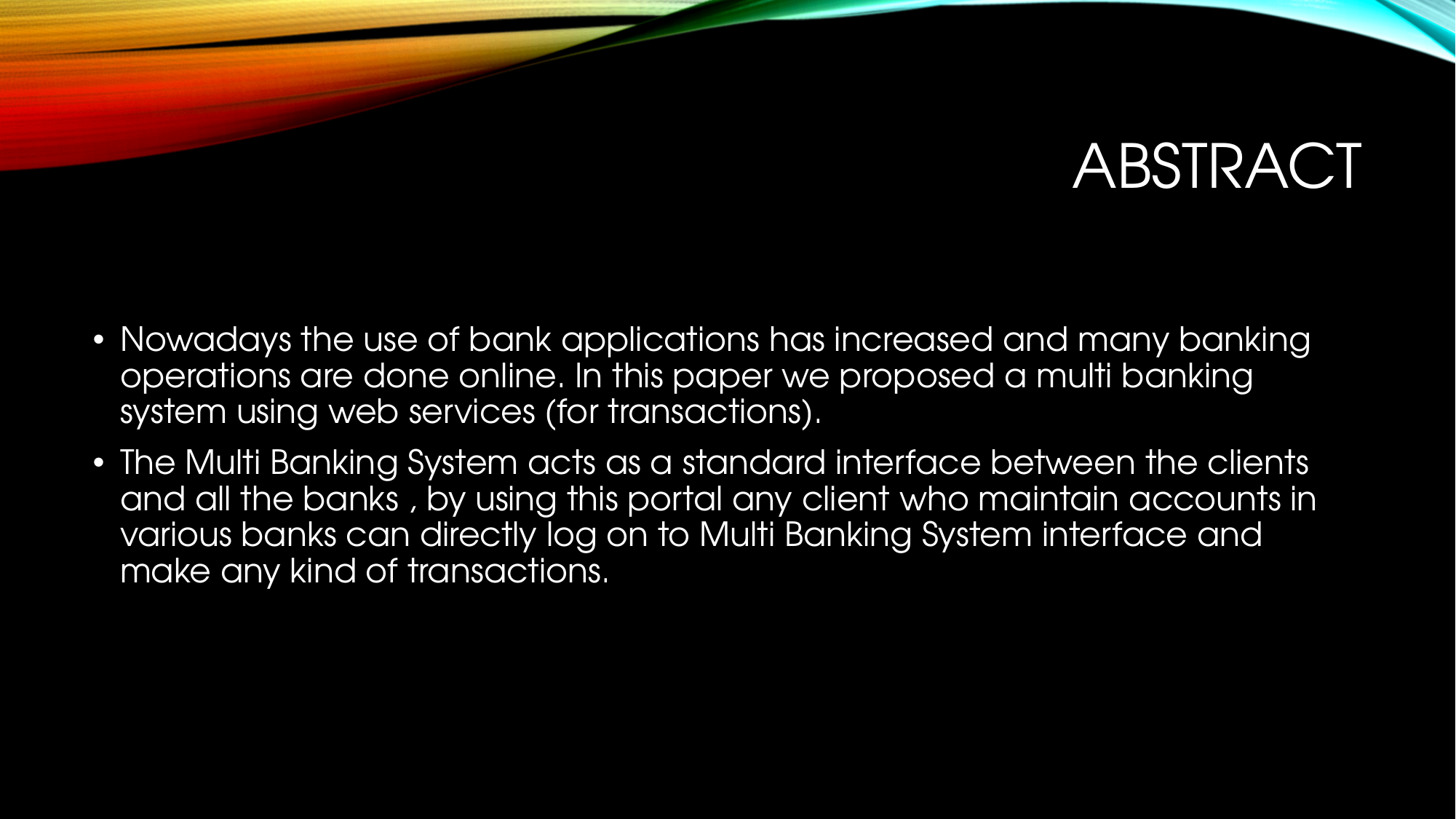

# abstract

Nowadays the use of bank applications has increased and many banking operations are done online. In this paper we proposed a multi banking system using web services (for transactions).
The Multi Banking System acts as a standard interface between the clients and all the banks , by using this portal any client who maintain accounts in various banks can directly log on to Multi Banking System interface and make any kind of transactions.